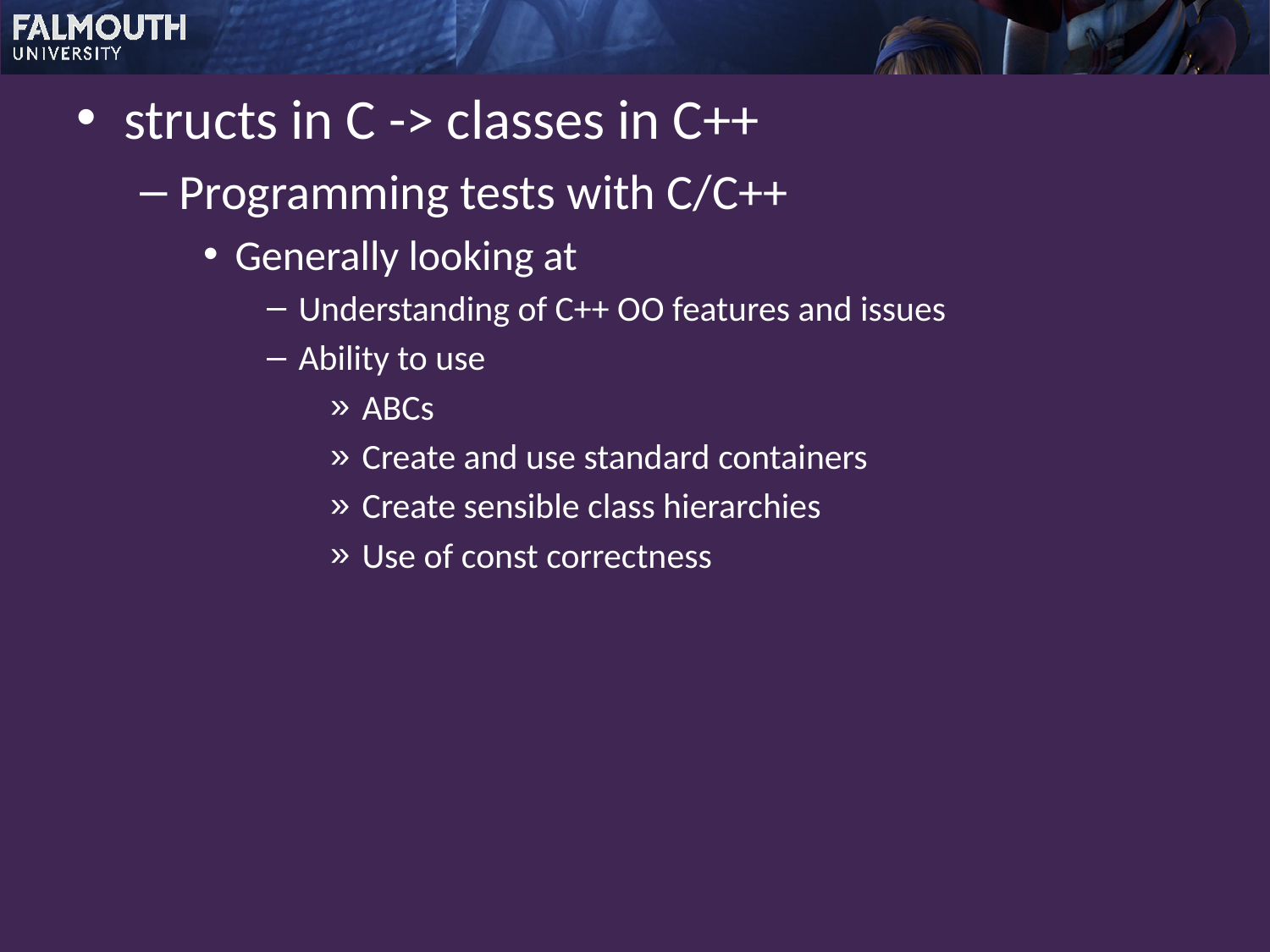

structs in C -> classes in C++
Programming tests with C/C++
Generally looking at
Understanding of C++ OO features and issues
Ability to use
ABCs
Create and use standard containers
Create sensible class hierarchies
Use of const correctness